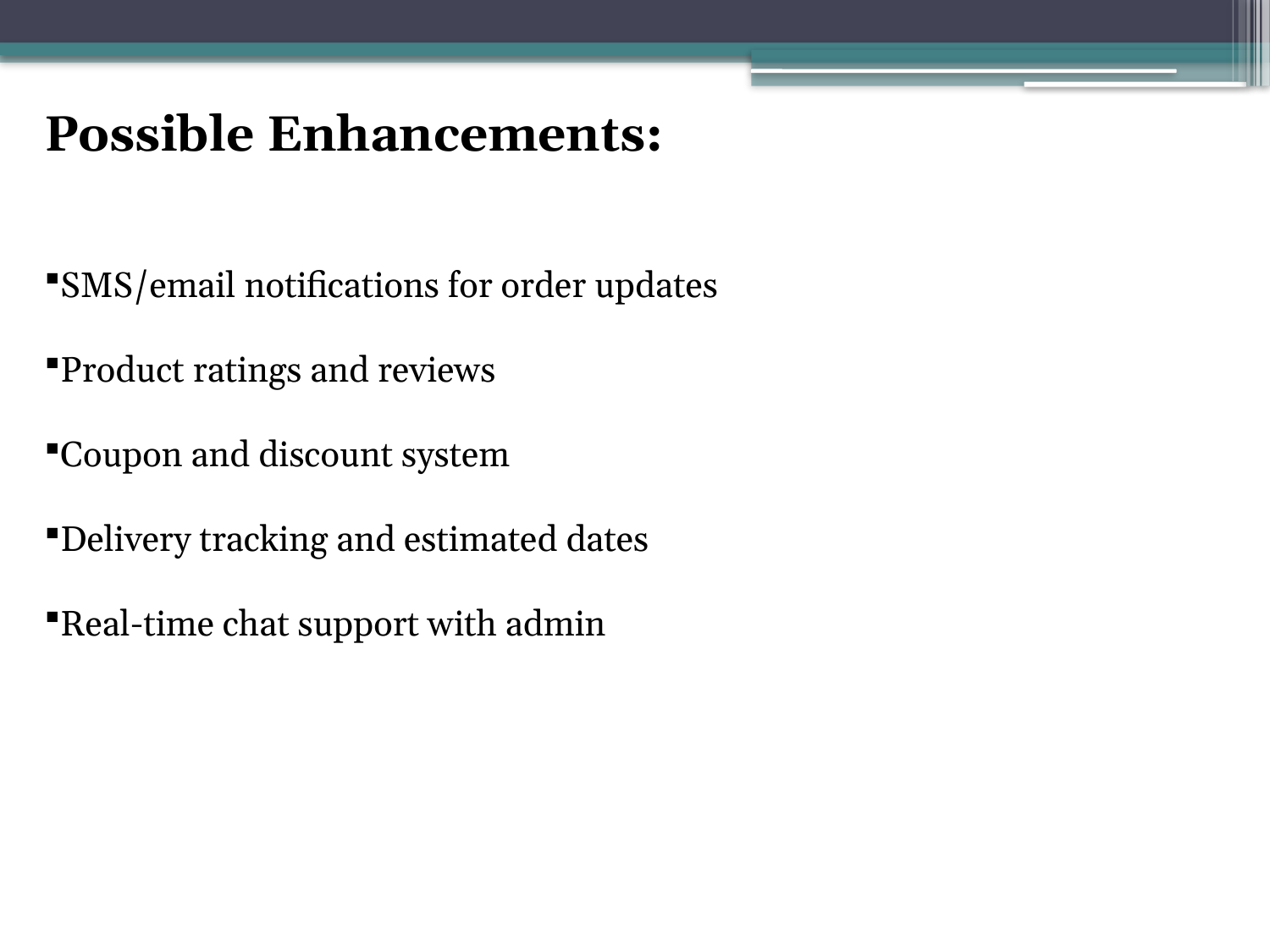

Possible Enhancements:

SMS/email notifications for order updates
Product ratings and reviews
Coupon and discount system
Delivery tracking and estimated dates
Real-time chat support with admin